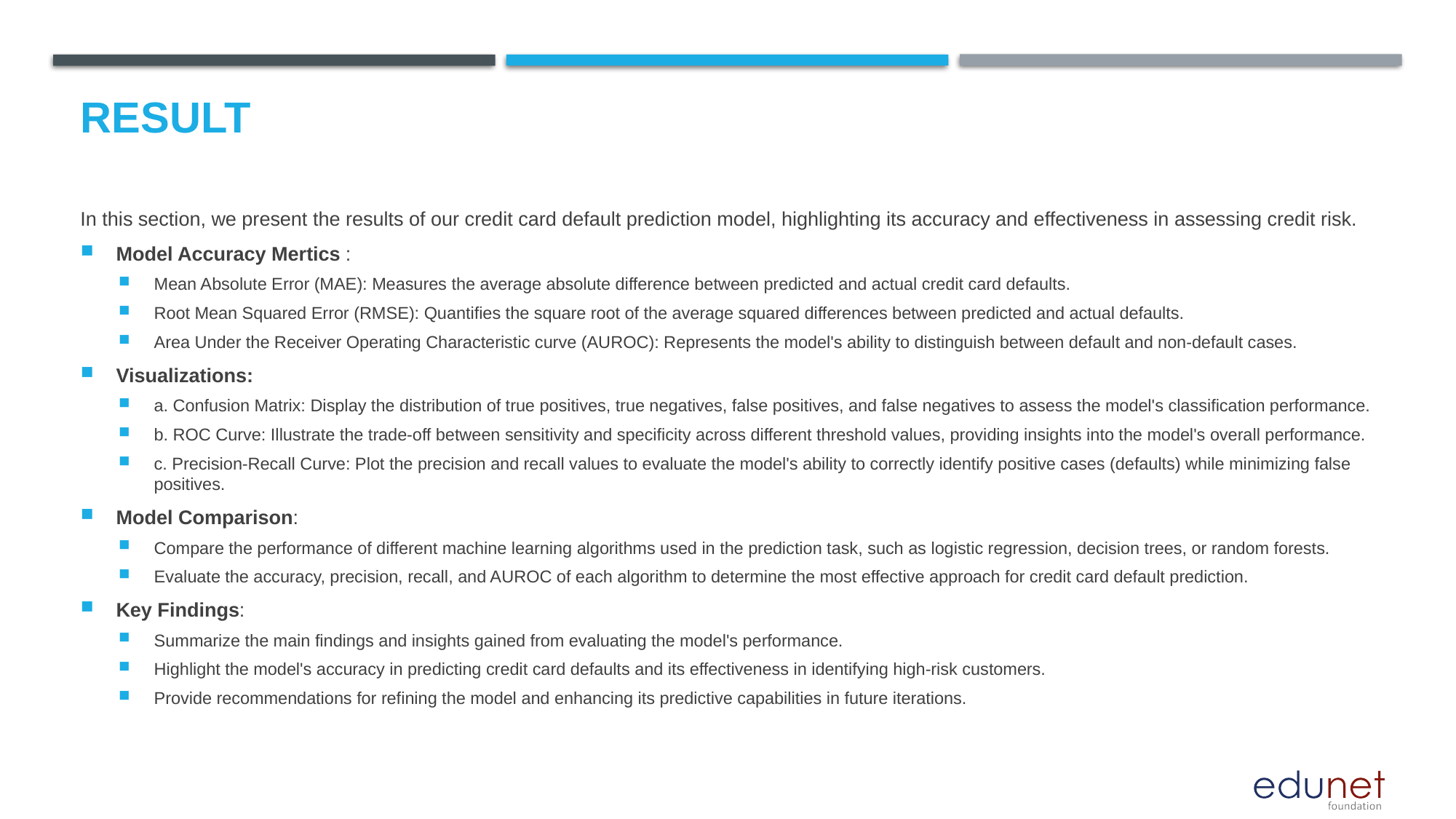

# Result
In this section, we present the results of our credit card default prediction model, highlighting its accuracy and effectiveness in assessing credit risk.
Model Accuracy Mertics :
Mean Absolute Error (MAE): Measures the average absolute difference between predicted and actual credit card defaults.
Root Mean Squared Error (RMSE): Quantifies the square root of the average squared differences between predicted and actual defaults.
Area Under the Receiver Operating Characteristic curve (AUROC): Represents the model's ability to distinguish between default and non-default cases.
Visualizations:
a. Confusion Matrix: Display the distribution of true positives, true negatives, false positives, and false negatives to assess the model's classification performance.
b. ROC Curve: Illustrate the trade-off between sensitivity and specificity across different threshold values, providing insights into the model's overall performance.
c. Precision-Recall Curve: Plot the precision and recall values to evaluate the model's ability to correctly identify positive cases (defaults) while minimizing false positives.
Model Comparison:
Compare the performance of different machine learning algorithms used in the prediction task, such as logistic regression, decision trees, or random forests.
Evaluate the accuracy, precision, recall, and AUROC of each algorithm to determine the most effective approach for credit card default prediction.
Key Findings:
Summarize the main findings and insights gained from evaluating the model's performance.
Highlight the model's accuracy in predicting credit card defaults and its effectiveness in identifying high-risk customers.
Provide recommendations for refining the model and enhancing its predictive capabilities in future iterations.